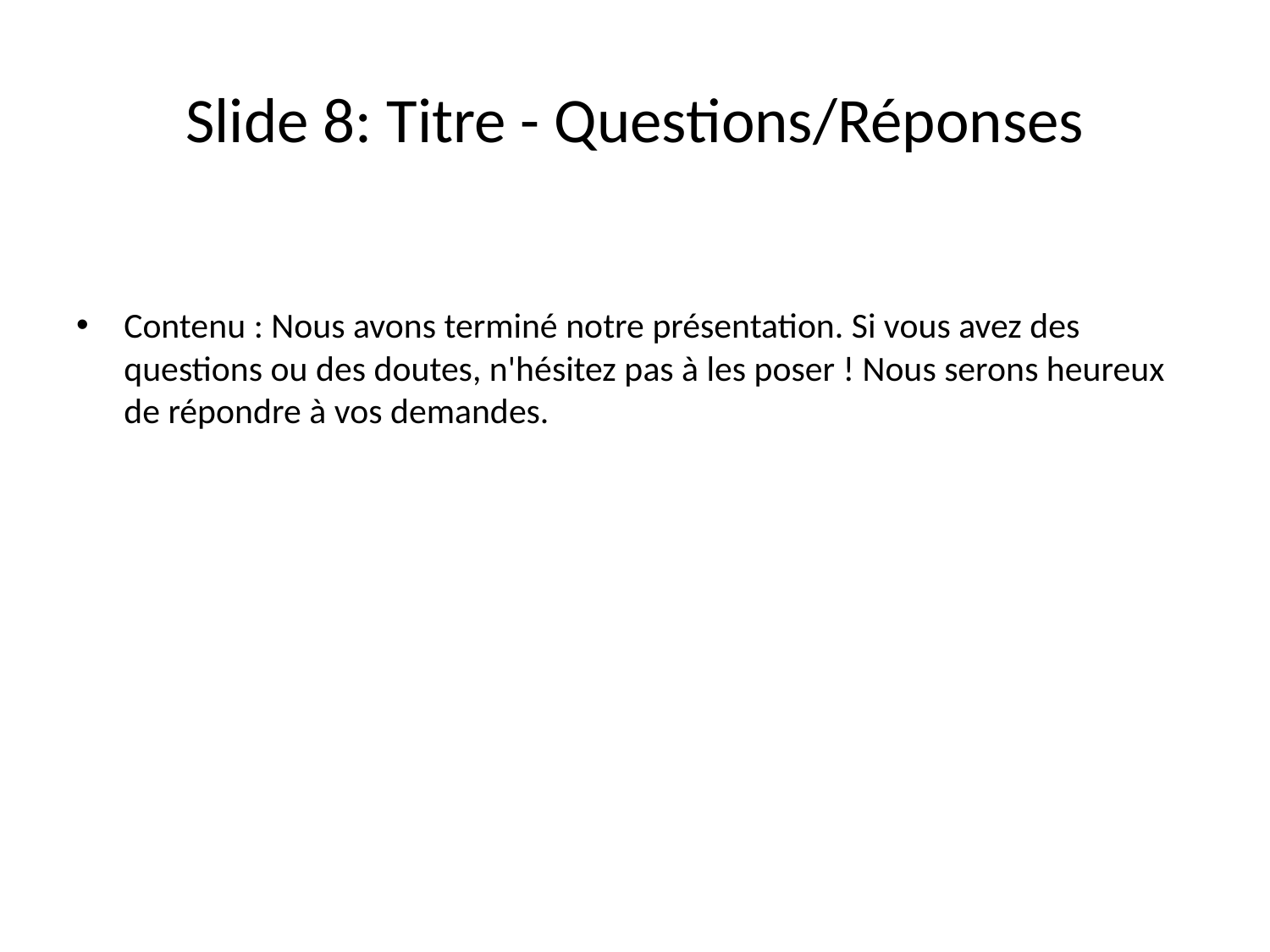

# Slide 8: Titre - Questions/Réponses

Contenu : Nous avons terminé notre présentation. Si vous avez des questions ou des doutes, n'hésitez pas à les poser ! Nous serons heureux de répondre à vos demandes.